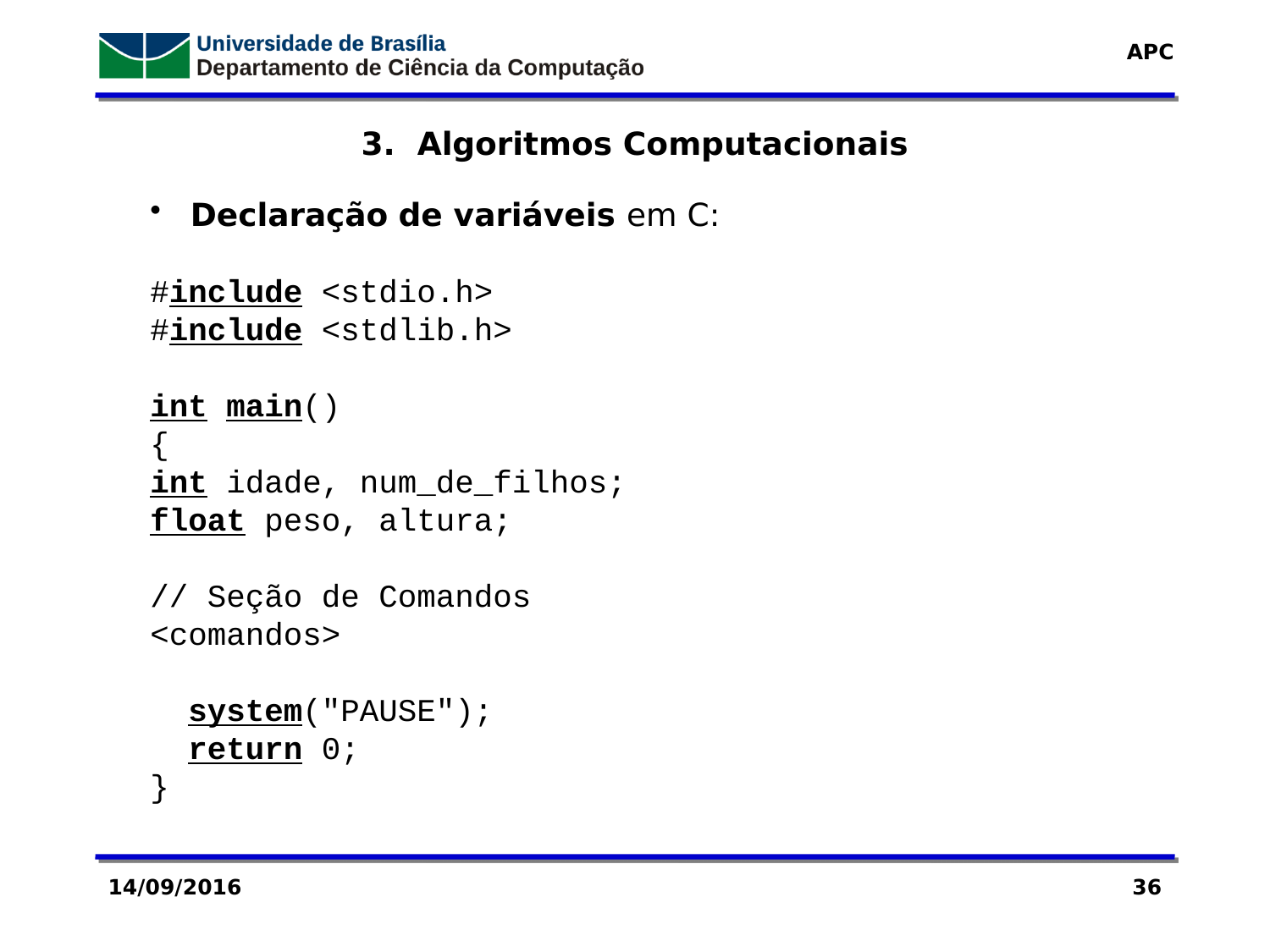

3.  Algoritmos Computacionais
 Declaração de variáveis em C:

#include <stdio.h>
#include <stdlib.h>

int main()
{
int idade, num_de_filhos;
float peso, altura;

// Seção de Comandos
<comandos>

  system("PAUSE");
  return 0;
}
14/09/2016
36